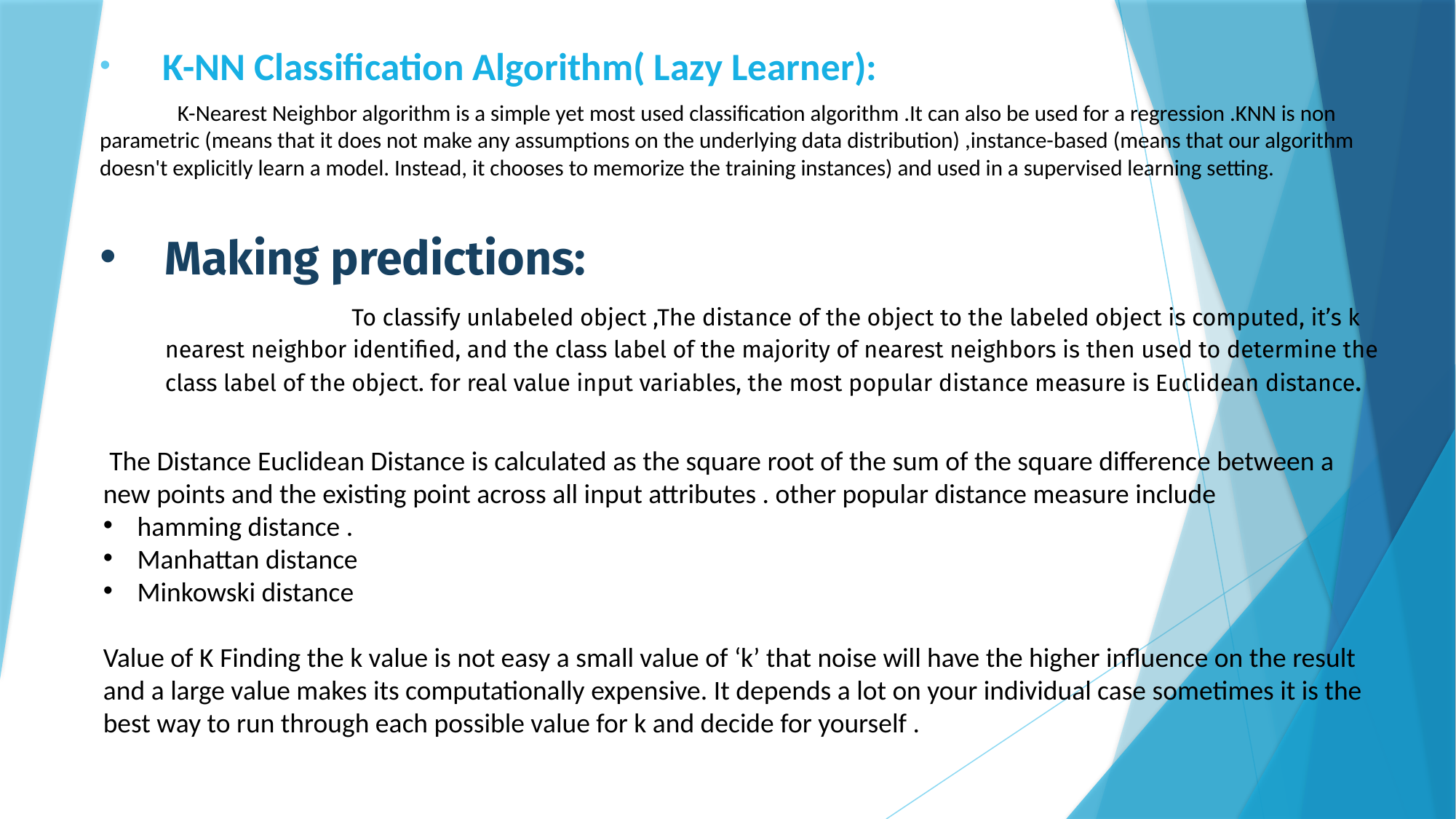

K-NN Classification Algorithm( Lazy Learner):
 		K-Nearest Neighbor algorithm is a simple yet most used classification algorithm .It can also be used for a regression .KNN is non parametric (means that it does not make any assumptions on the underlying data distribution) ,instance-based (means that our algorithm doesn't explicitly learn a model. Instead, it chooses to memorize the training instances) and used in a supervised learning setting.
# Making predictions: To classify unlabeled object ,The distance of the object to the labeled object is computed, it’s k nearest neighbor identified, and the class label of the majority of nearest neighbors is then used to determine the class label of the object. for real value input variables, the most popular distance measure is Euclidean distance.
 The Distance Euclidean Distance is calculated as the square root of the sum of the square difference between a new points and the existing point across all input attributes . other popular distance measure include
hamming distance .
Manhattan distance
Minkowski distance

Value of K Finding the k value is not easy a small value of ‘k’ that noise will have the higher influence on the result and a large value makes its computationally expensive. It depends a lot on your individual case sometimes it is the best way to run through each possible value for k and decide for yourself .